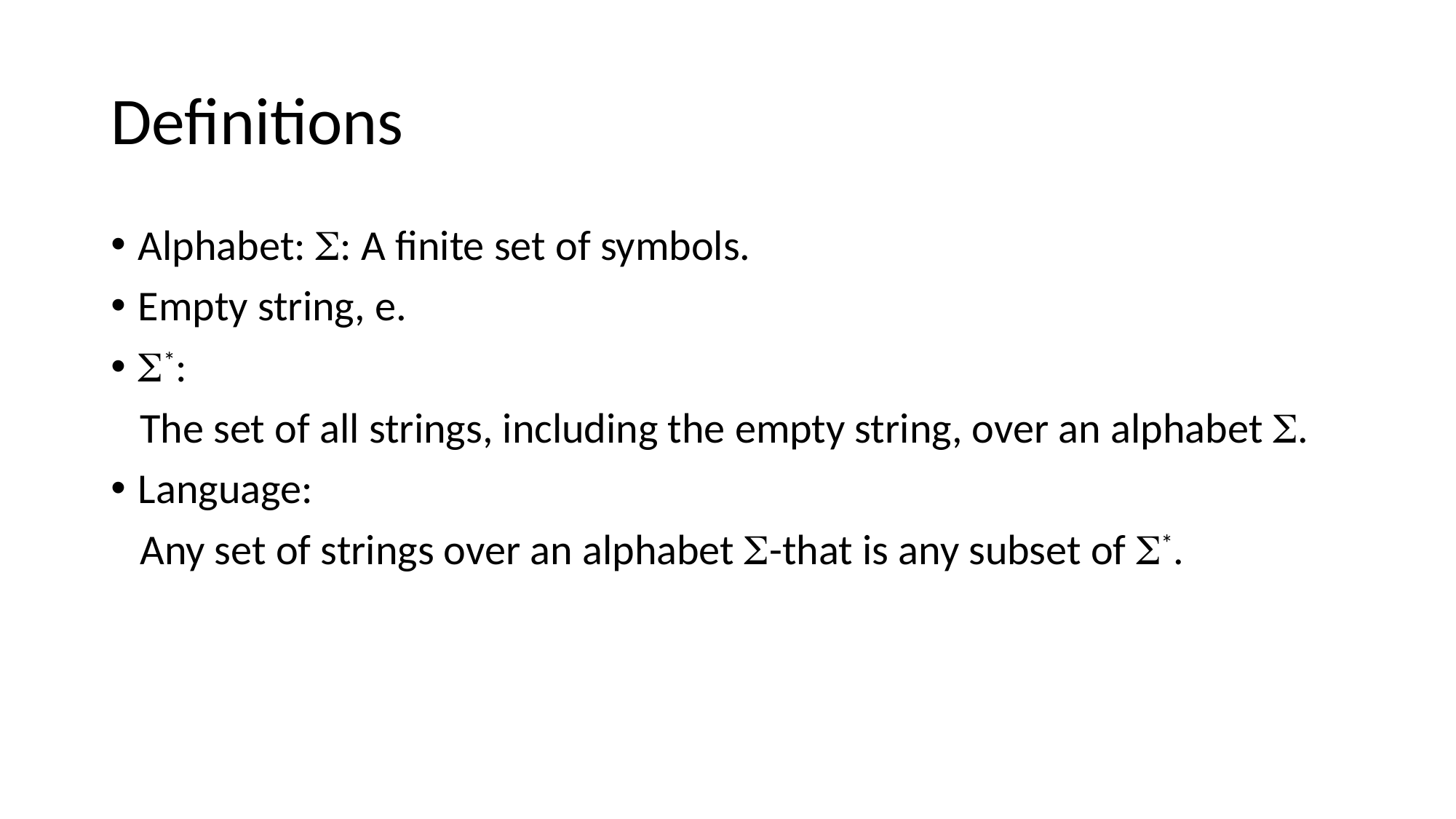

# Definitions
Alphabet: Σ: A finite set of symbols.
Empty string, e.
Σ*:
   The set of all strings, including the empty string, over an alphabet Σ.
Language:
   Any set of strings over an alphabet Σ-that is any subset of Σ*.